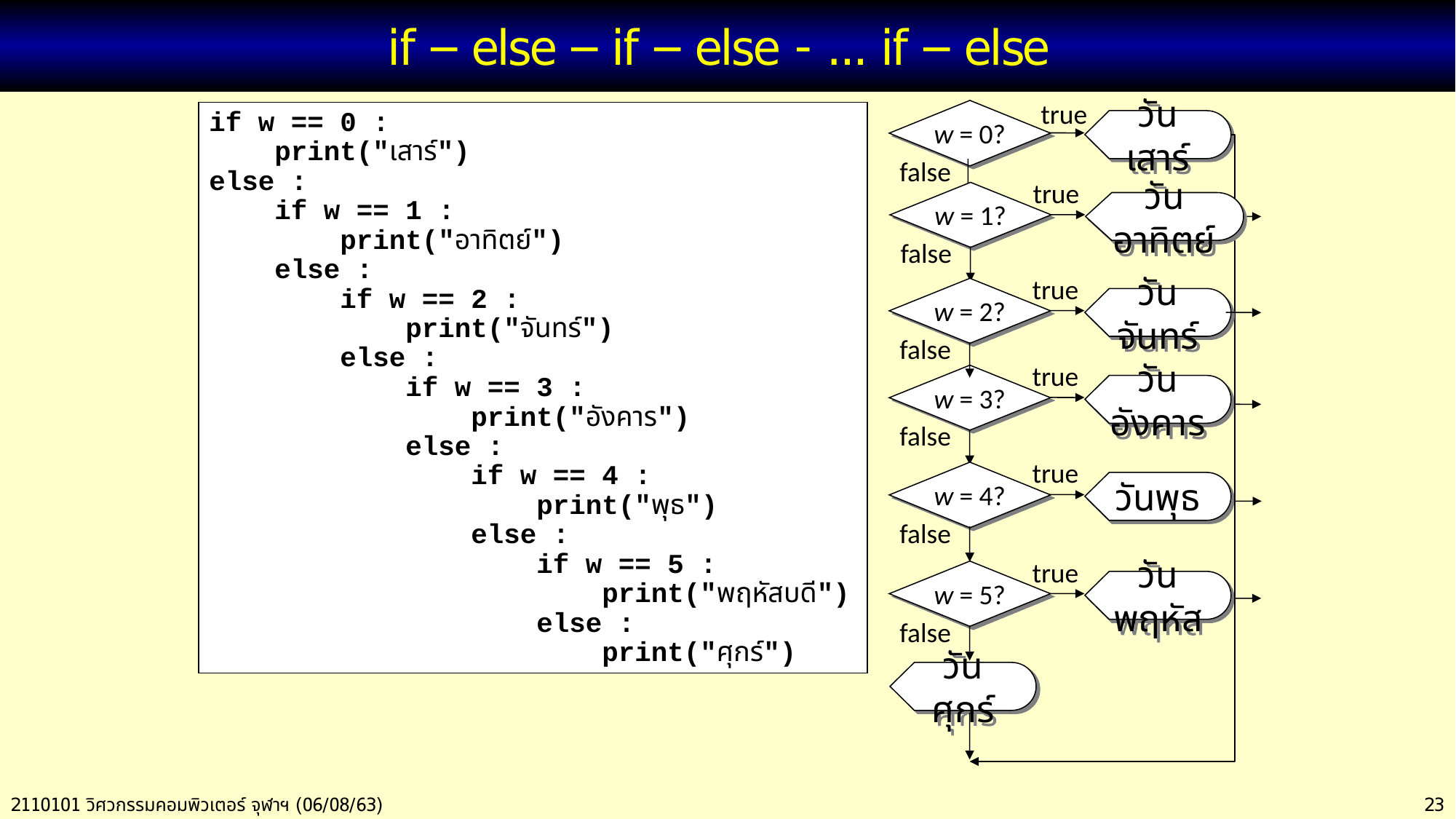

# if – else – if – else - … if – else
true
w = 0?
วันเสาร์

false

true
w = 1?
วันอาทิตย์

false

true
w = 2?
วันจันทร์

false

true
w = 3?
วันอังคาร

false

true
w = 4?
วันพุธ

false

true
w = 5?
วันพฤหัส

false

วันศุกร์

if w == 0 :
    print("เสาร์")
else :
    if w == 1 :
        print("อาทิตย์")
    else :
        if w == 2 :
            print("จันทร์")
        else :
            if w == 3 :
                print("อังคาร")
            else :
                if w == 4 :
                    print("พุธ")
                else :
                    if w == 5 :
                        print("พฤหัสบดี")
                    else :
                        print("ศุกร์")